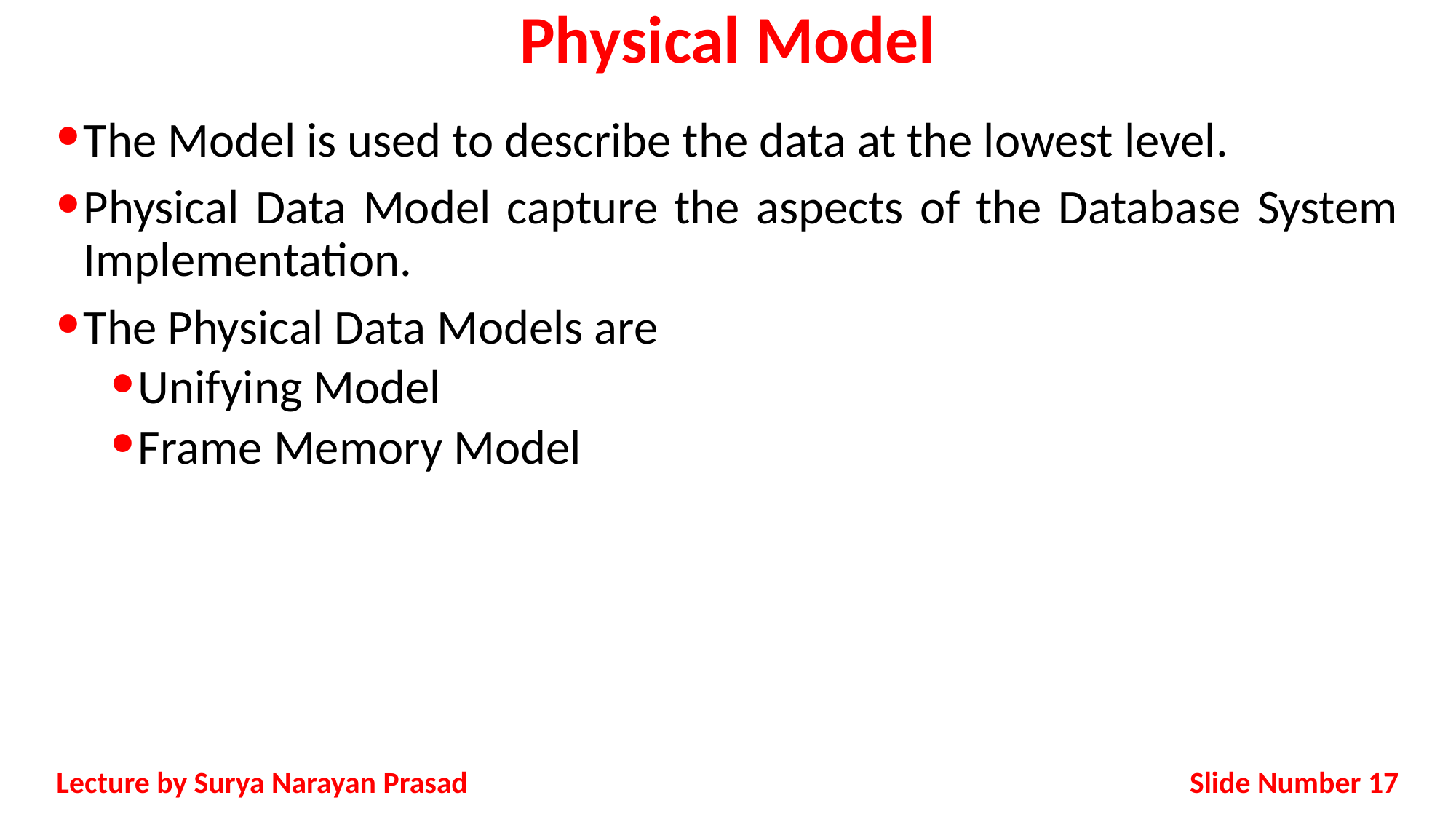

# Physical Model
The Model is used to describe the data at the lowest level.
Physical Data Model capture the aspects of the Database System Implementation.
The Physical Data Models are
Unifying Model
Frame Memory Model
Slide Number 17
Lecture by Surya Narayan Prasad